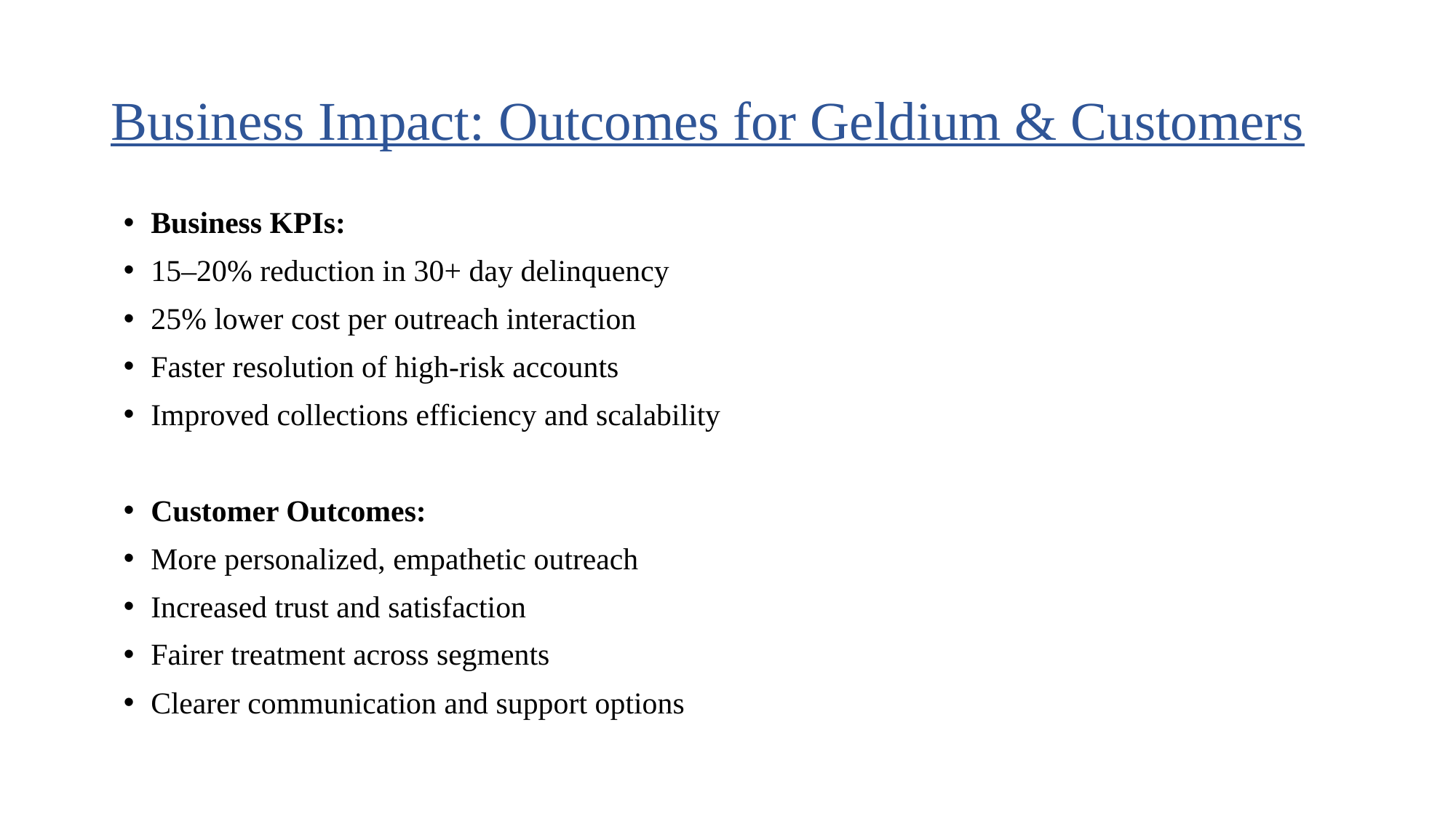

# Business Impact: Outcomes for Geldium & Customers
Business KPIs:
15–20% reduction in 30+ day delinquency
25% lower cost per outreach interaction
Faster resolution of high-risk accounts
Improved collections efficiency and scalability

Customer Outcomes:
More personalized, empathetic outreach
Increased trust and satisfaction
Fairer treatment across segments
Clearer communication and support options